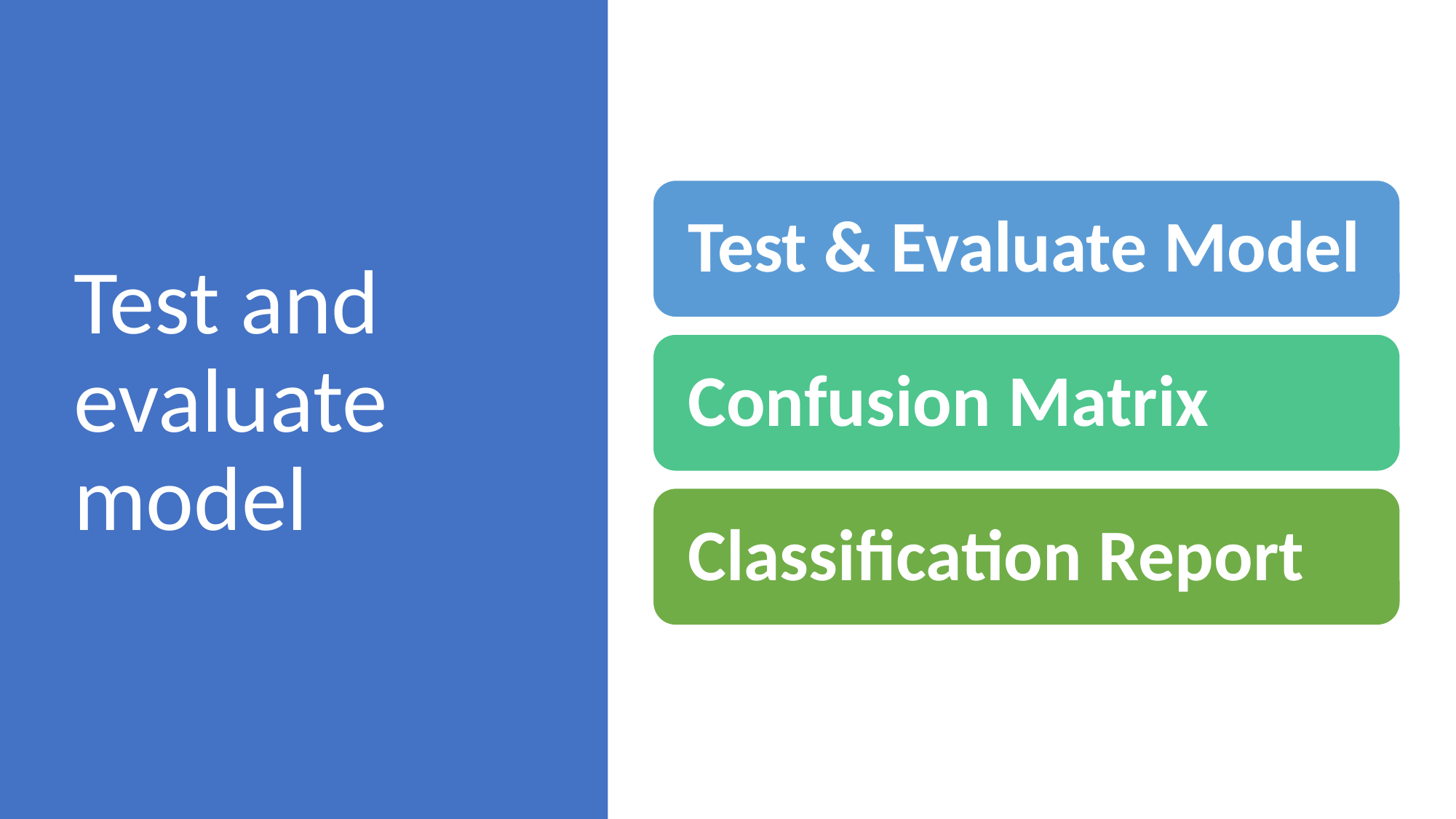

# Test and evaluate model
Test & Evaluate Model
Confusion Matrix
Classification Report